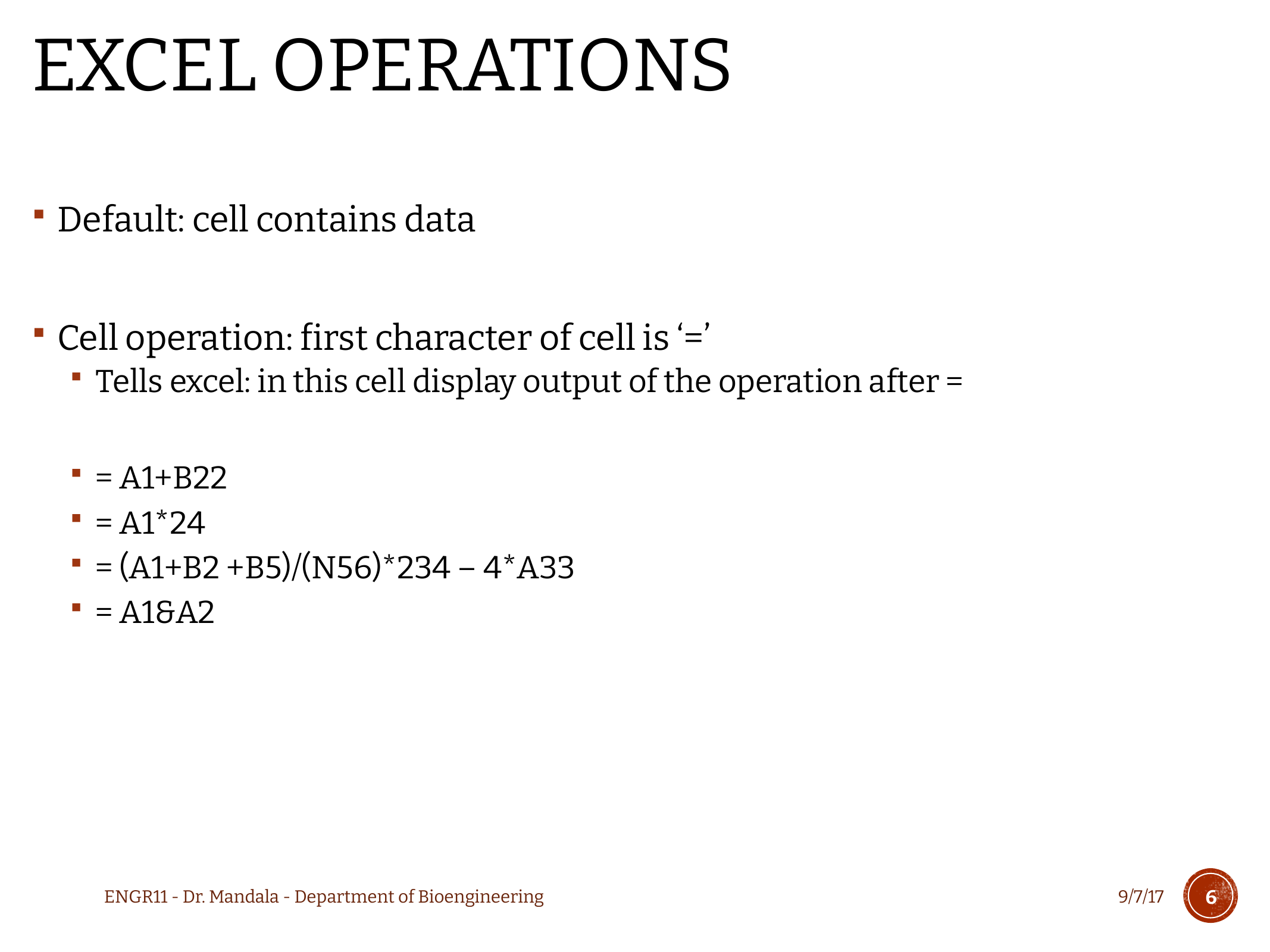

# Excel operations
Default: cell contains data

Cell operation: first character of cell is ‘=’
Tells excel: in this cell display output of the operation after =

= A1+B22
= A1*24
= (A1+B2 +B5)/(N56)*234 – 4*A33
= A1&A2

ENGR11 - Dr. Mandala - Department of Bioengineering
9/7/17
6